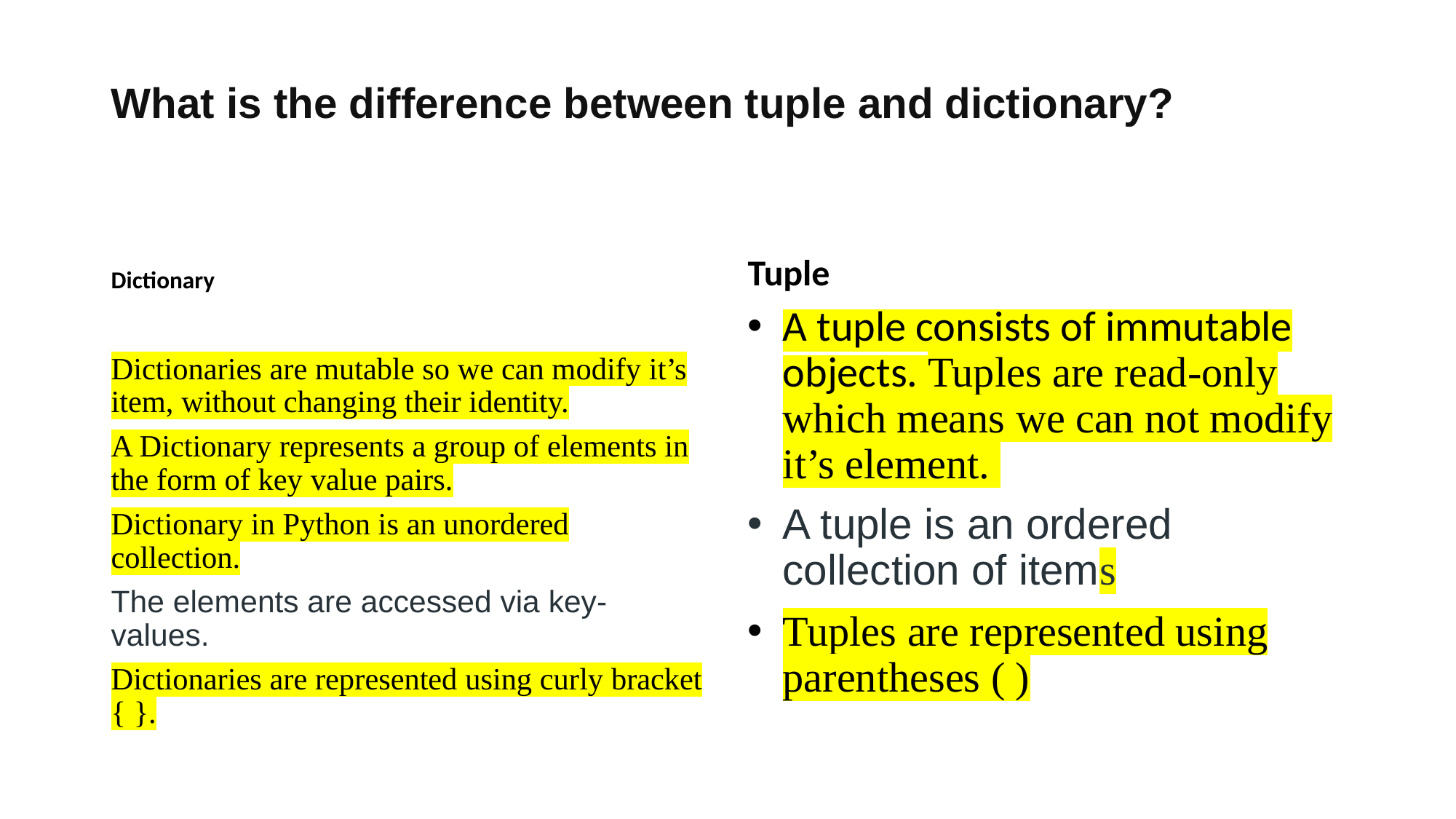

# What is the difference between tuple and dictionary?
Dictionary
Tuple

Dictionaries are mutable so we can modify it’s item, without changing their identity.
A Dictionary represents a group of elements in the form of key value pairs.
Dictionary in Python is an unordered collection.
The elements are accessed via key-values.
Dictionaries are represented using curly bracket { }.

A tuple consists of immutable objects. Tuples are read-only which means we can not modify it’s element.
A tuple is an ordered collection of items
Tuples are represented using parentheses ( )